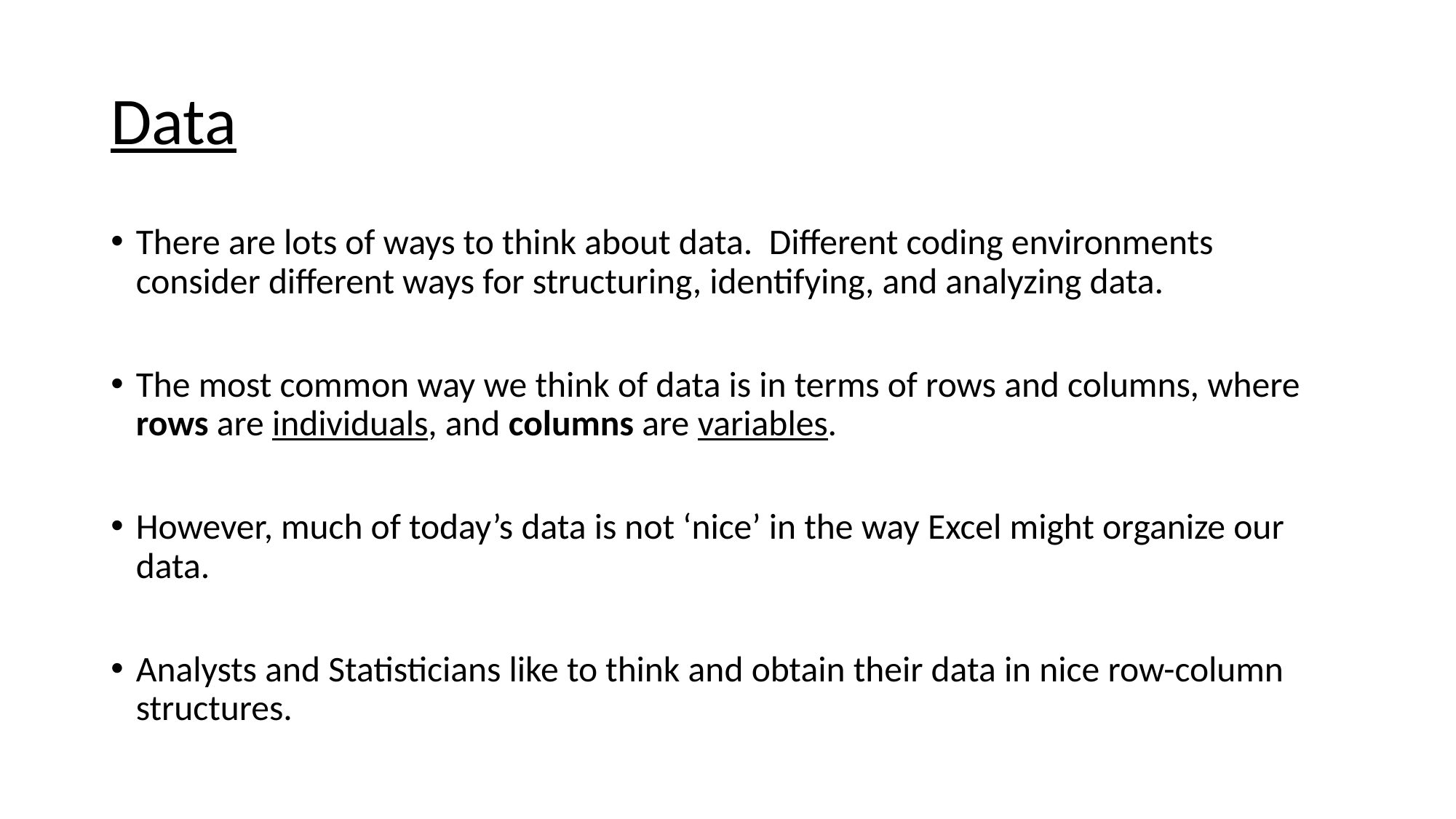

# Data
There are lots of ways to think about data.  Different coding environments consider different ways for structuring, identifying, and analyzing data.

The most common way we think of data is in terms of rows and columns, where rows are individuals, and columns are variables.

However, much of today’s data is not ‘nice’ in the way Excel might organize our data.

Analysts and Statisticians like to think and obtain their data in nice row-column structures.